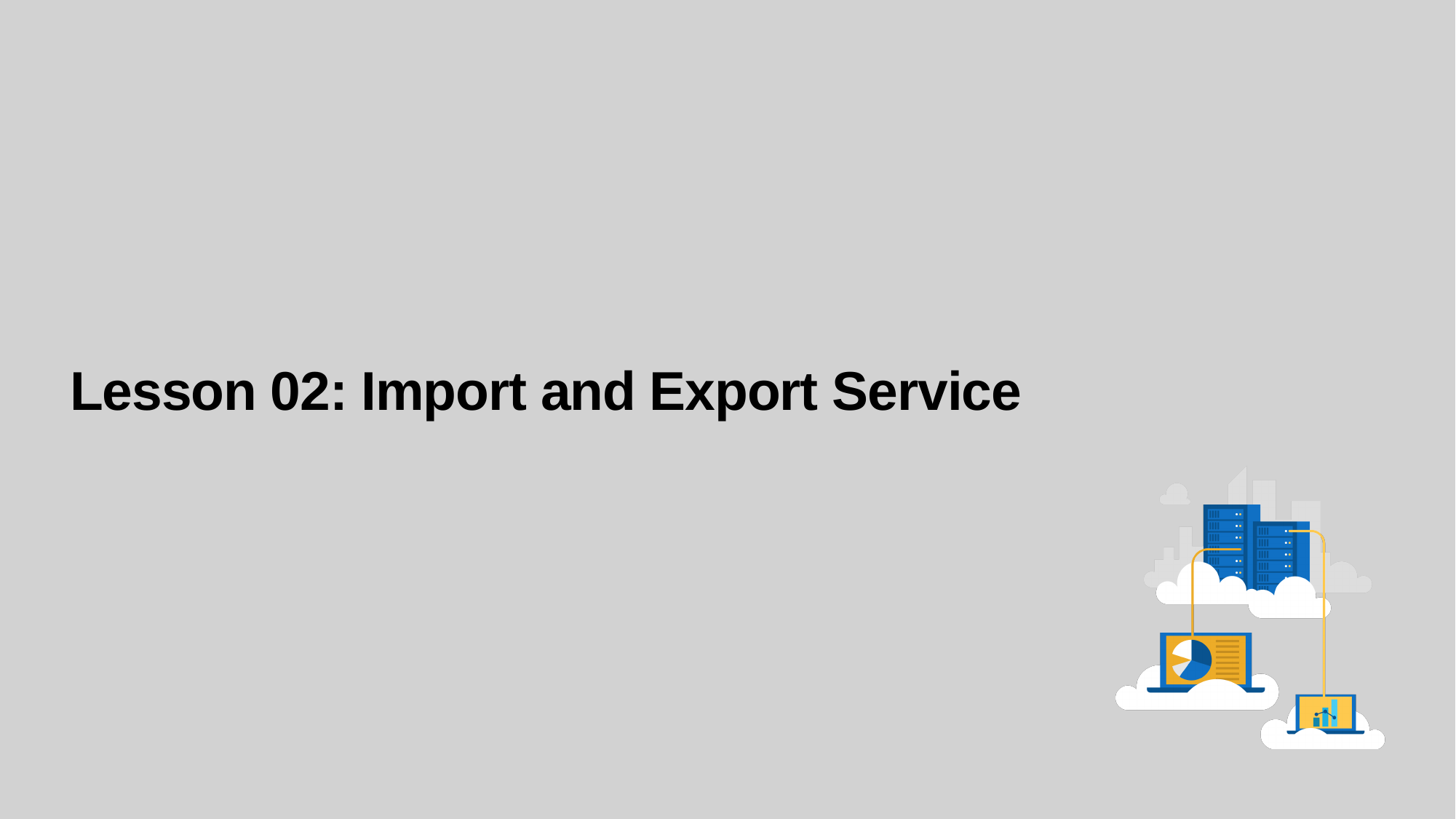

# Lesson 02: Import and Export Service